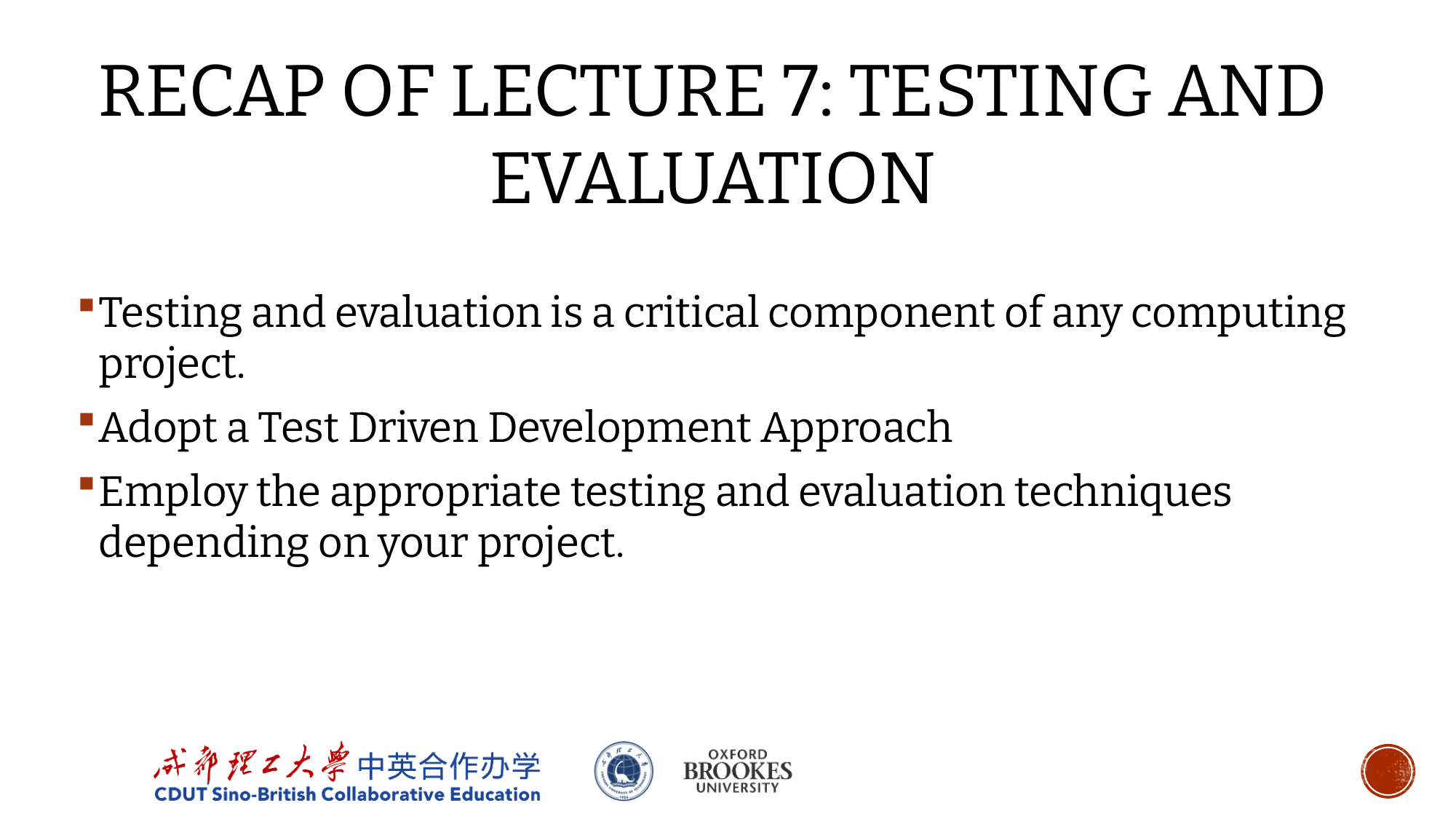

# RECAP OF LECTURE 7: TESTING AND EVALUATION
Testing and evaluation is a critical component of any computing project.
Adopt a Test Driven Development Approach
Employ the appropriate testing and evaluation techniques depending on your project.